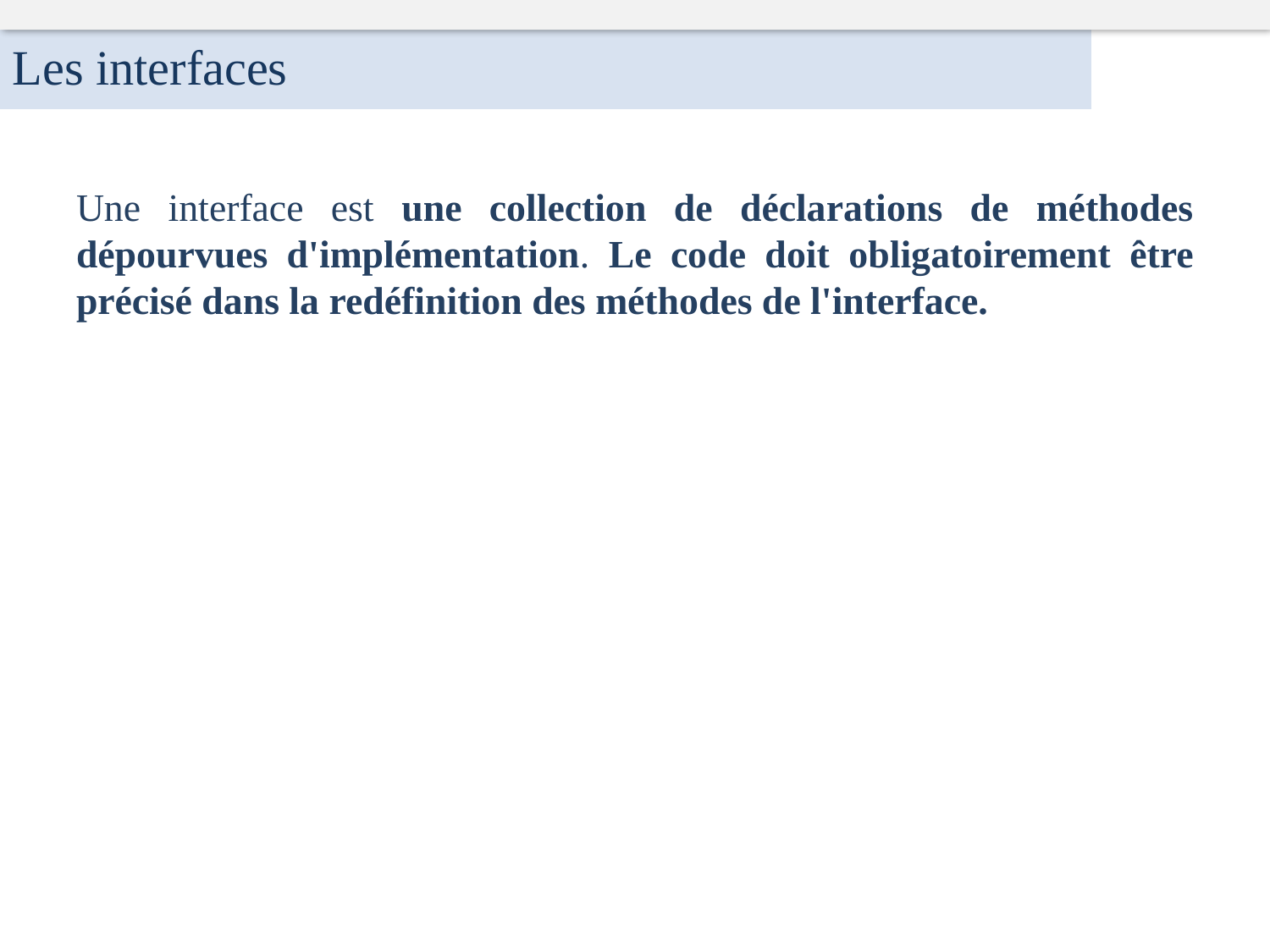

Les interfaces
Une interface est une collection de déclarations de méthodes dépourvues d'implémentation. Le code doit obligatoirement être précisé dans la redéfinition des méthodes de l'interface.